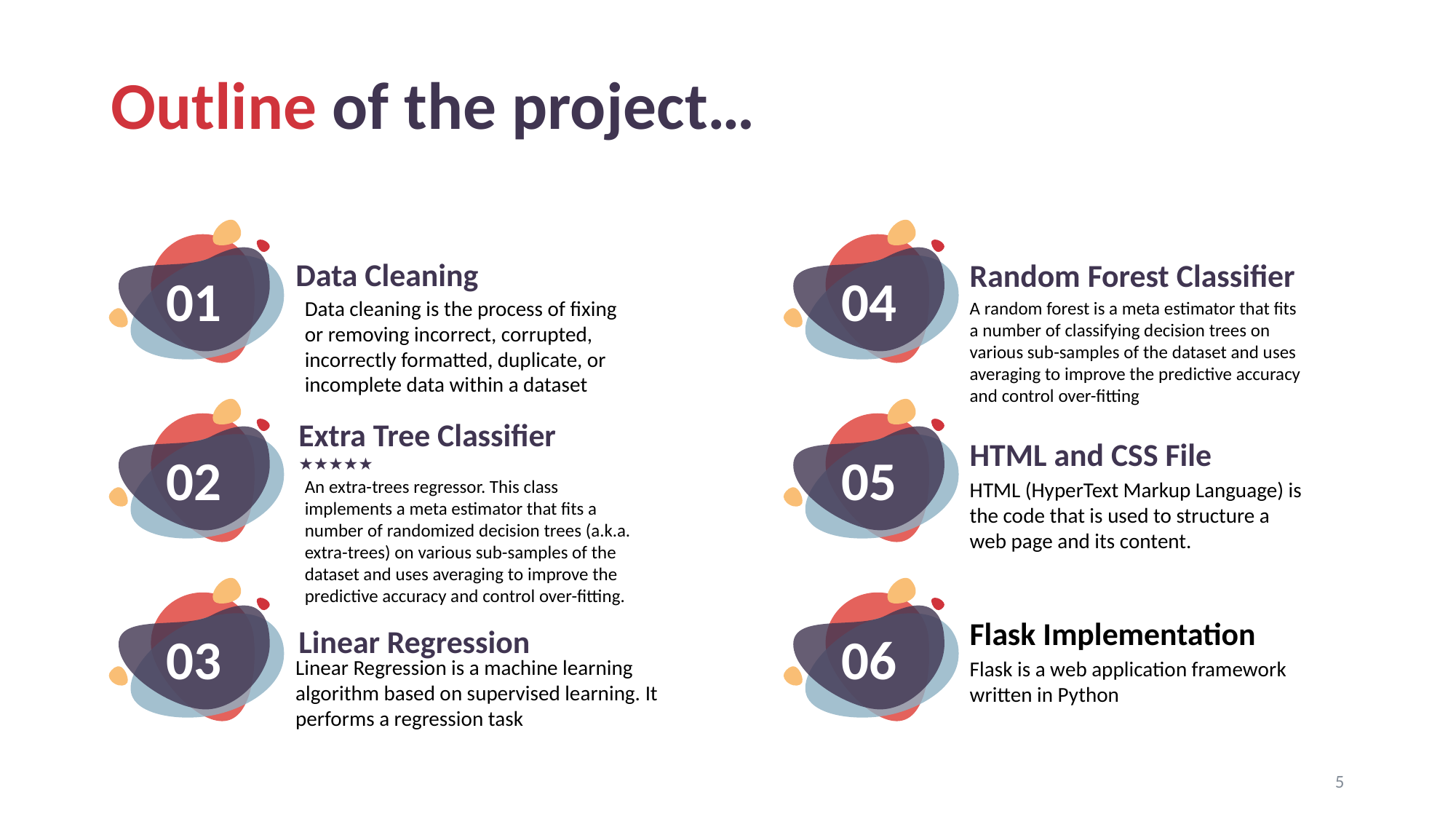

# Outline of the project…

01

04

Data Cleaning
Random Forest Classifier

A random forest is a meta estimator that fits a number of classifying decision trees on various sub-samples of the dataset and uses averaging to improve the predictive accuracy and control over-fitting
Data cleaning is the process of fixing or removing incorrect, corrupted, incorrectly formatted, duplicate, or incomplete data within a dataset
Extra Tree Classifier
★★★★★

02

05

HTML and CSS File
HTML (HyperText Markup Language) is the code that is used to structure a web page and its content.
An extra-trees regressor. This class implements a meta estimator that fits a number of randomized decision trees (a.k.a. extra-trees) on various sub-samples of the dataset and uses averaging to improve the predictive accuracy and control over-fitting.

03

06

Flask Implementation
Flask is a web application framework written in Python
Linear Regression
Linear Regression is a machine learning algorithm based on supervised learning. It performs a regression task
5